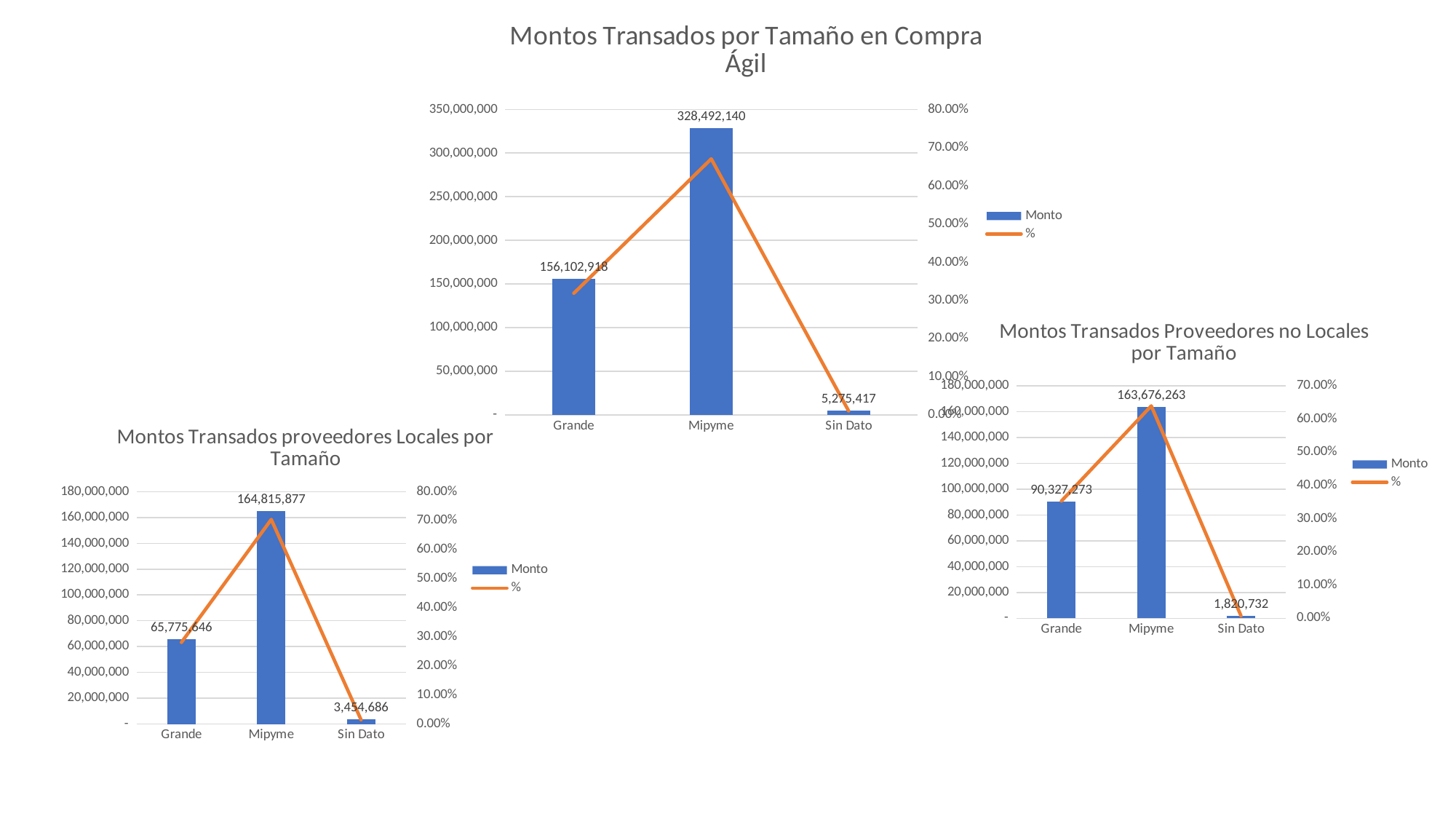

### Chart: Montos Transados por Tamaño en Compra Ágil

| Category | Monto | % |
|---|---|---|
| Grande | 156102918.2427712 | 0.31866161795589326 |
| Mipyme | 328492139.63575 | 0.6705693774367906 |
| Sin Dato | 5275417.405319821 | 0.01076900460731612 |

### Chart: Montos Transados Proveedores no Locales por Tamaño

| Category | Monto | % |
|---|---|---|
| Grande | 90327272.7328034 | 0.35308328475770556 |
| Mipyme | 163676263.0092684 | 0.6397995957558787 |
| Sin Dato | 1820731.880192416 | 0.0071171194864155995 |

### Chart: Montos Transados proveedores Locales por Tamaño

| Category | Monto | % |
|---|---|---|
| Grande | 65775645.509967774 | 0.2810370061841686 |
| Mipyme | 164815876.62648162 | 0.7042022952356486 |
| Sin Dato | 3454685.5251274058 | 0.0147606985801828 |